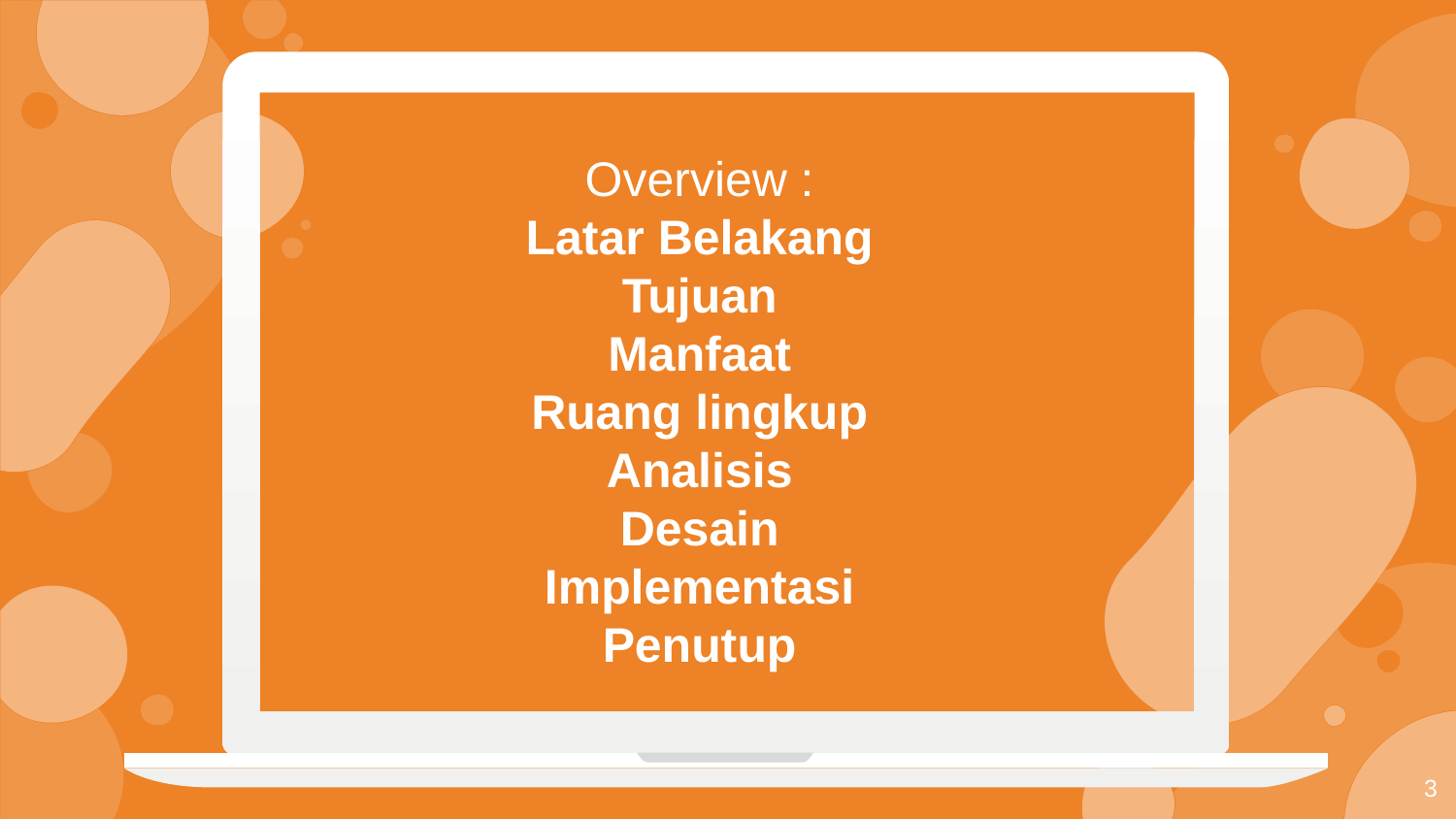

Overview :
Latar Belakang
Tujuan
Manfaat
Ruang lingkup
Analisis
Desain
Implementasi
Penutup
3